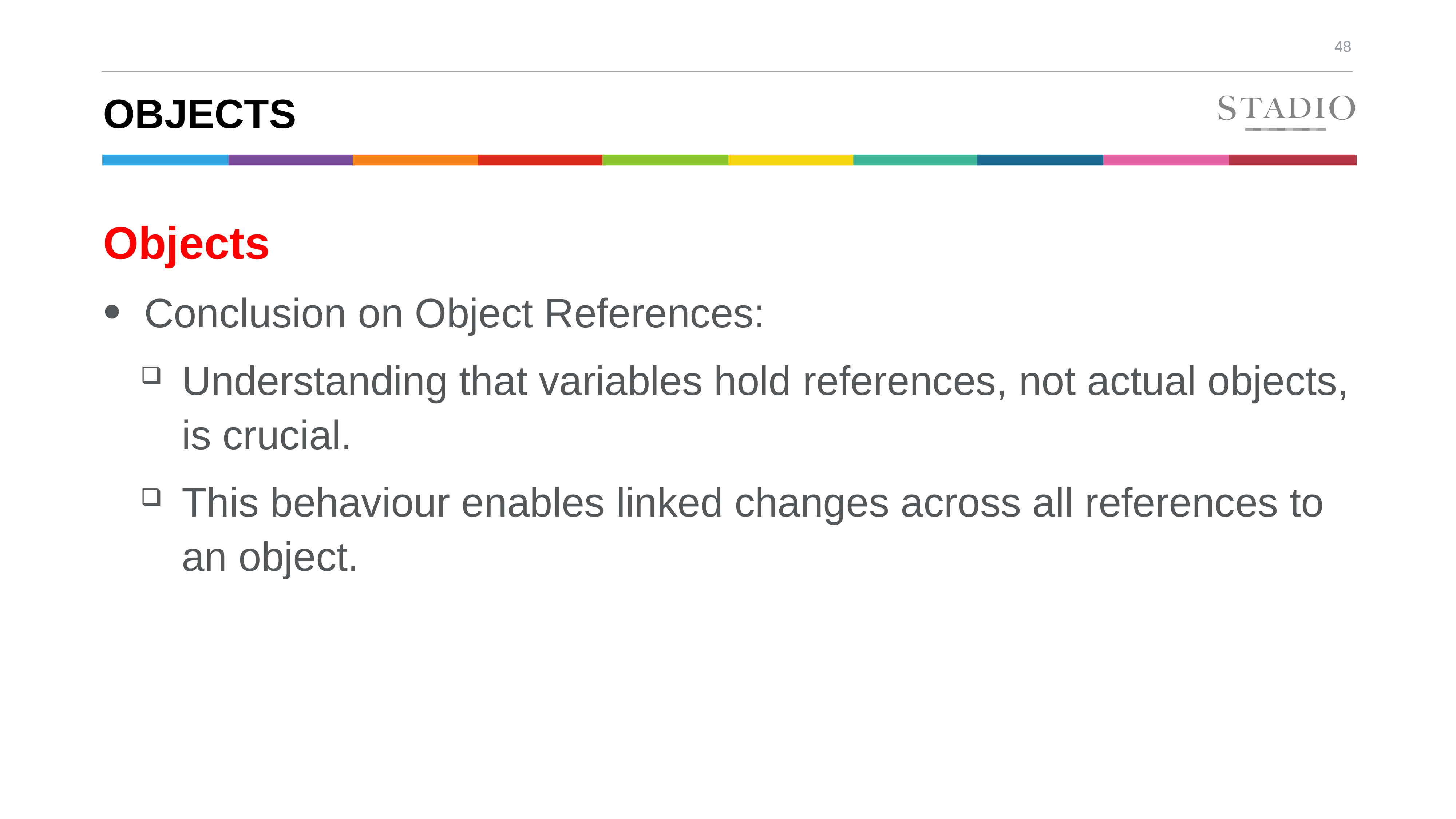

# Objects

Objects
Conclusion on Object References:
Understanding that variables hold references, not actual objects, is crucial.
This behaviour enables linked changes across all references to an object.